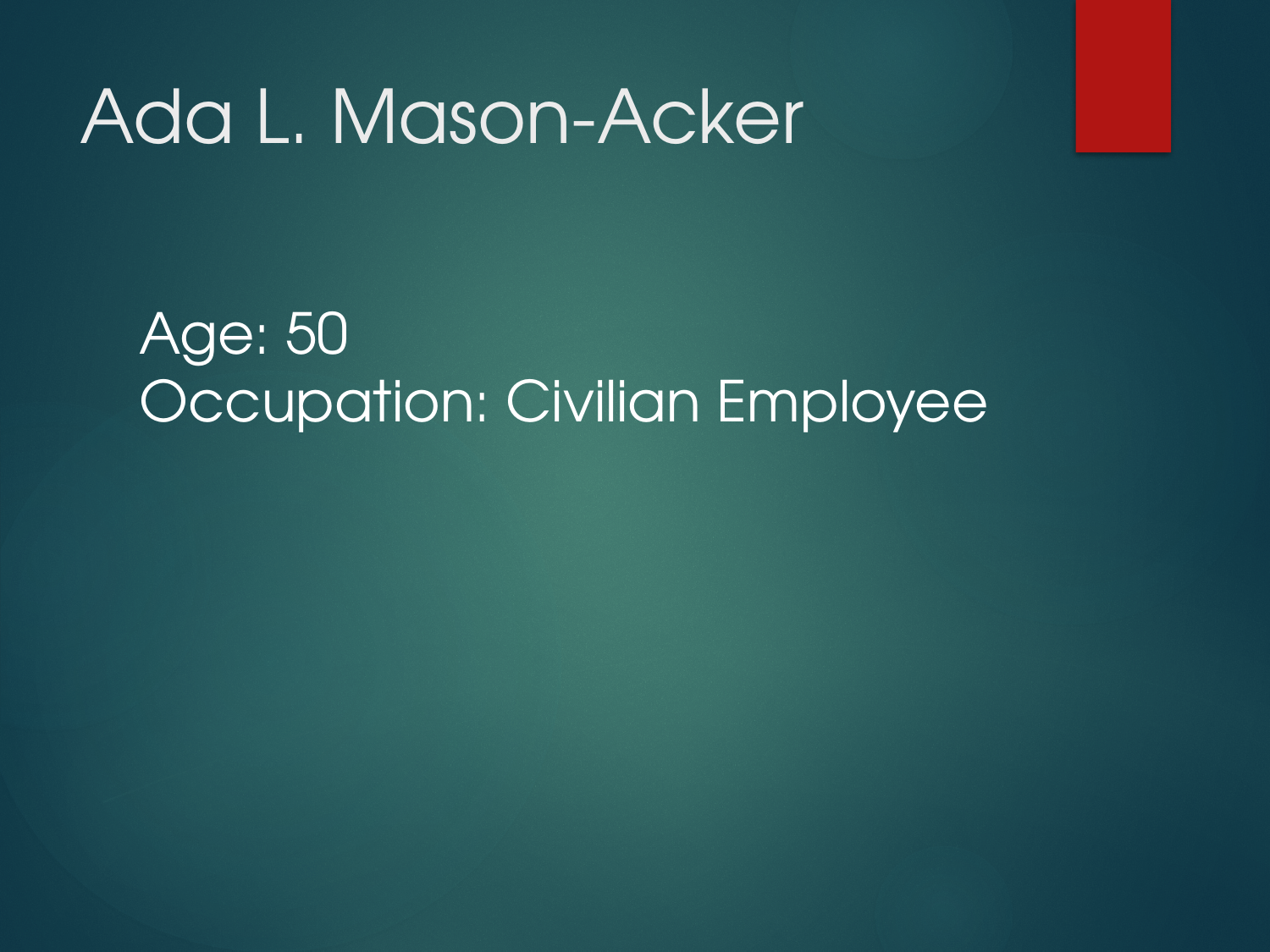

# Ada L. Mason-Acker

Age: 50
Occupation: Civilian Employee